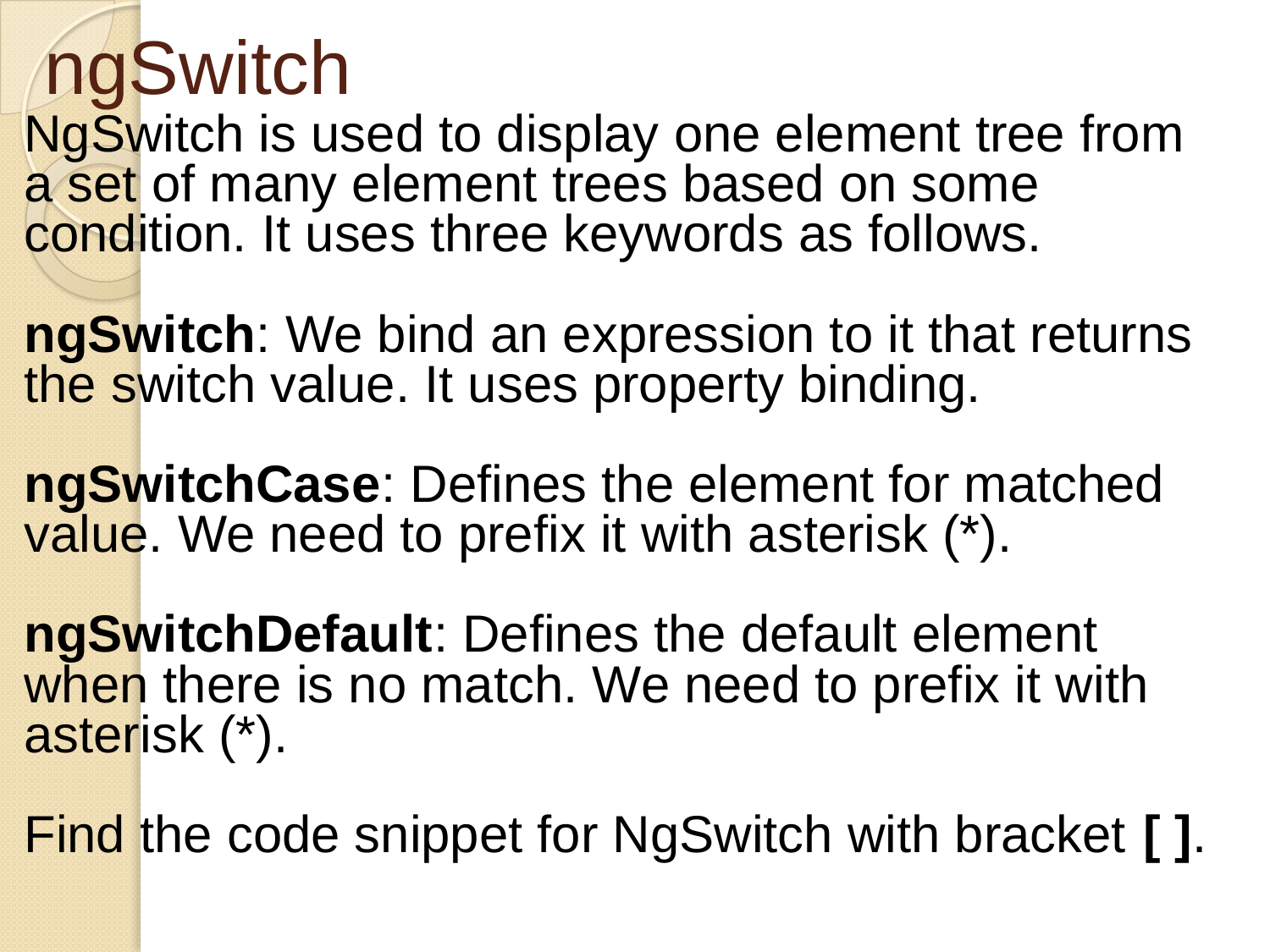

# ngSwitch
NgSwitch is used to display one element tree from a set of many element trees based on some condition. It uses three keywords as follows. 
ngSwitch: We bind an expression to it that returns the switch value. It uses property binding. 
ngSwitchCase: Defines the element for matched value. We need to prefix it with asterisk (*). 
ngSwitchDefault: Defines the default element when there is no match. We need to prefix it with asterisk (*). 
Find the code snippet for NgSwitch with bracket [ ].